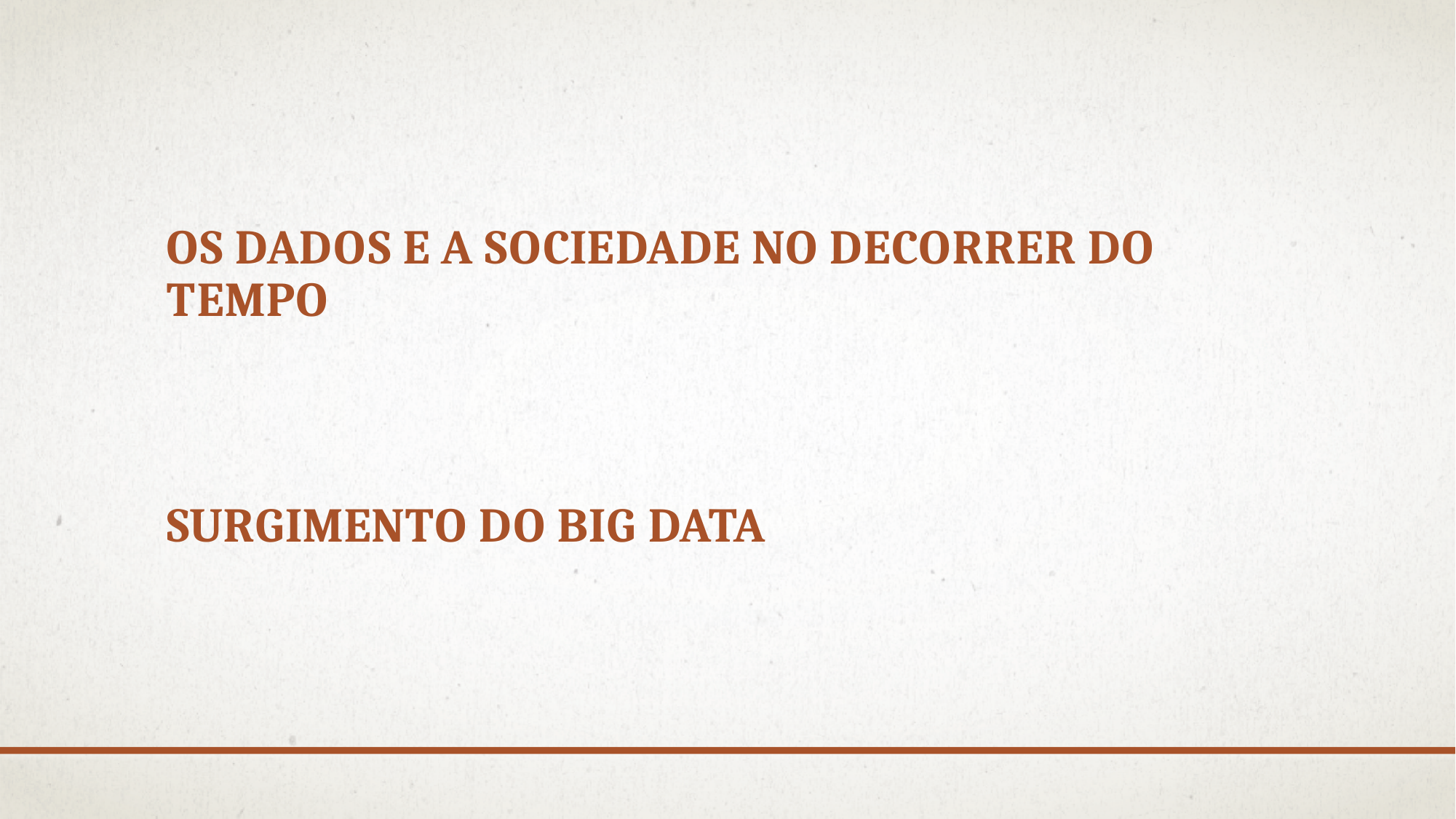

# Os dados e a sociedade no decorrer do tempo

Surgimento do big data